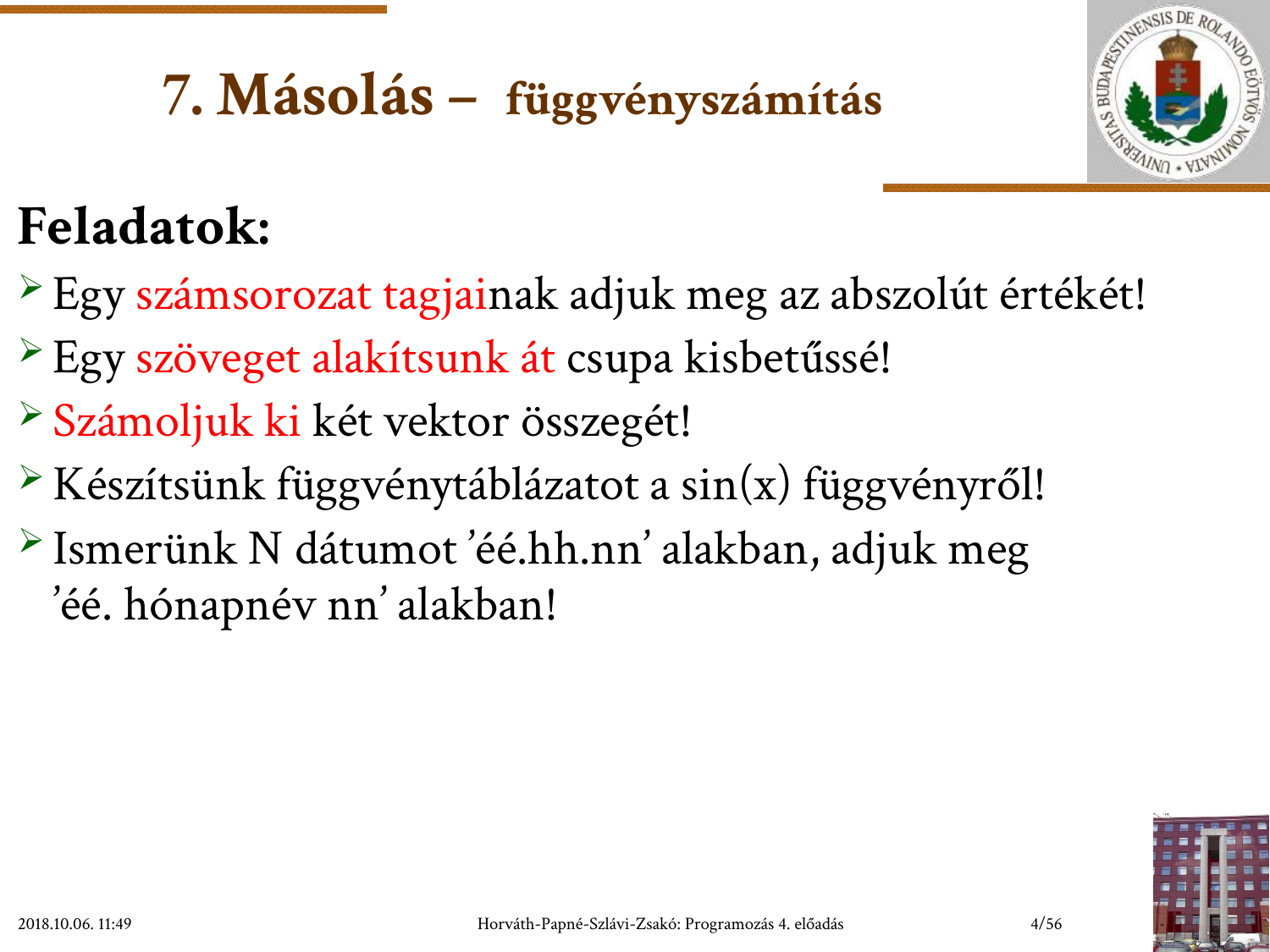

# 7. Másolás –  függvényszámítás
Feladatok:
Egy számsorozat tagjainak adjuk meg az abszolút értékét!
Egy szöveget alakítsunk át csupa kisbetűssé!
Számoljuk ki két vektor összegét!
Készítsünk függvénytáblázatot a sin(x) függvényről!
Ismerünk N dátumot ’éé.hh.nn’ alakban, adjuk meg
’éé. hónapnév nn’ alakban!
2018.10.06. 11:49
Horváth-Papné-Szlávi-Zsakó: Programozás 4. előadás
4/56